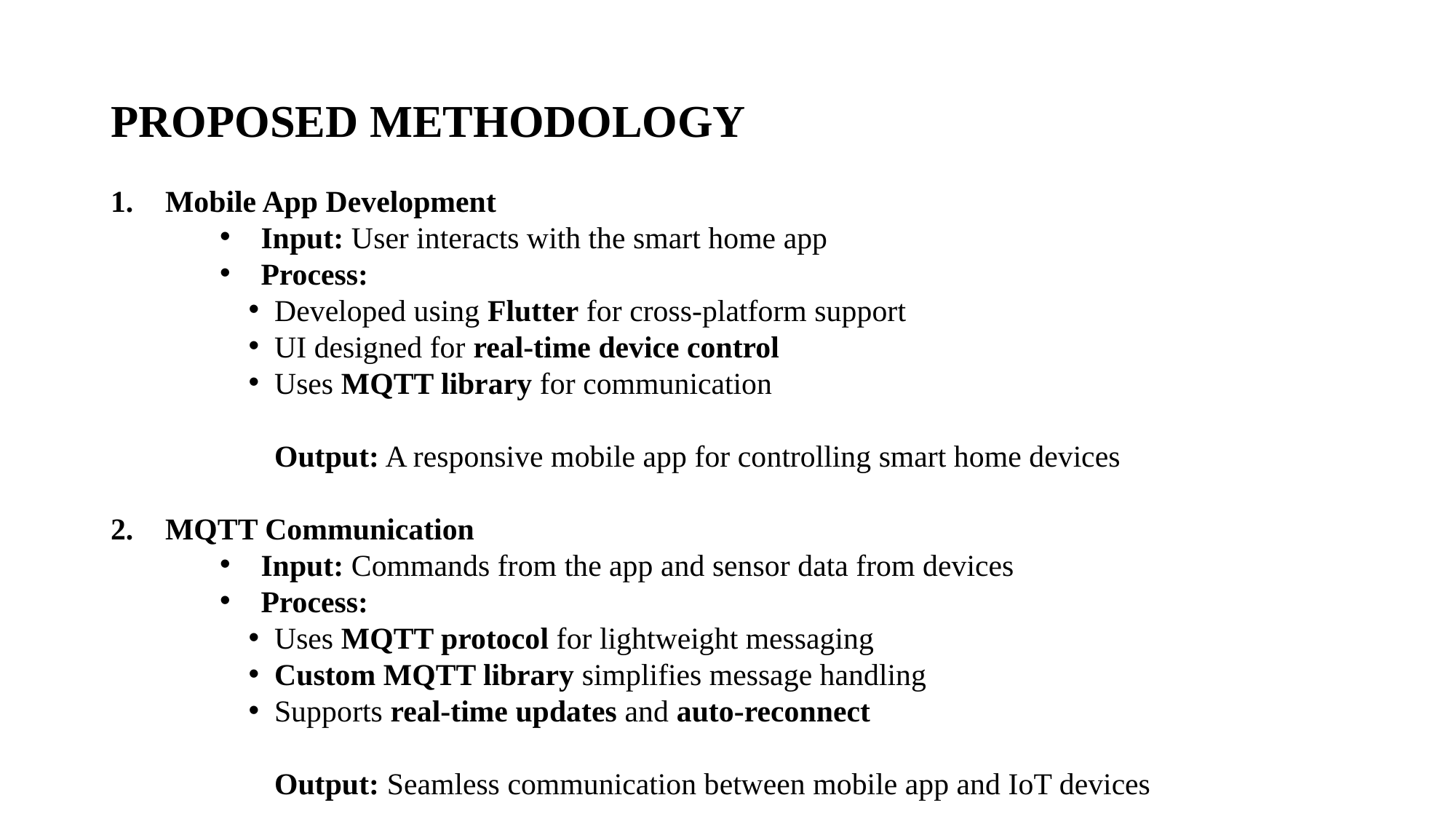

# PROPOSED METHODOLOGY
Mobile App Development
Input: User interacts with the smart home app
Process:
Developed using Flutter for cross-platform support
UI designed for real-time device control
Uses MQTT library for communication

Output: A responsive mobile app for controlling smart home devices

MQTT Communication
Input: Commands from the app and sensor data from devices
Process:
Uses MQTT protocol for lightweight messaging
Custom MQTT library simplifies message handling
Supports real-time updates and auto-reconnect

Output: Seamless communication between mobile app and IoT devices